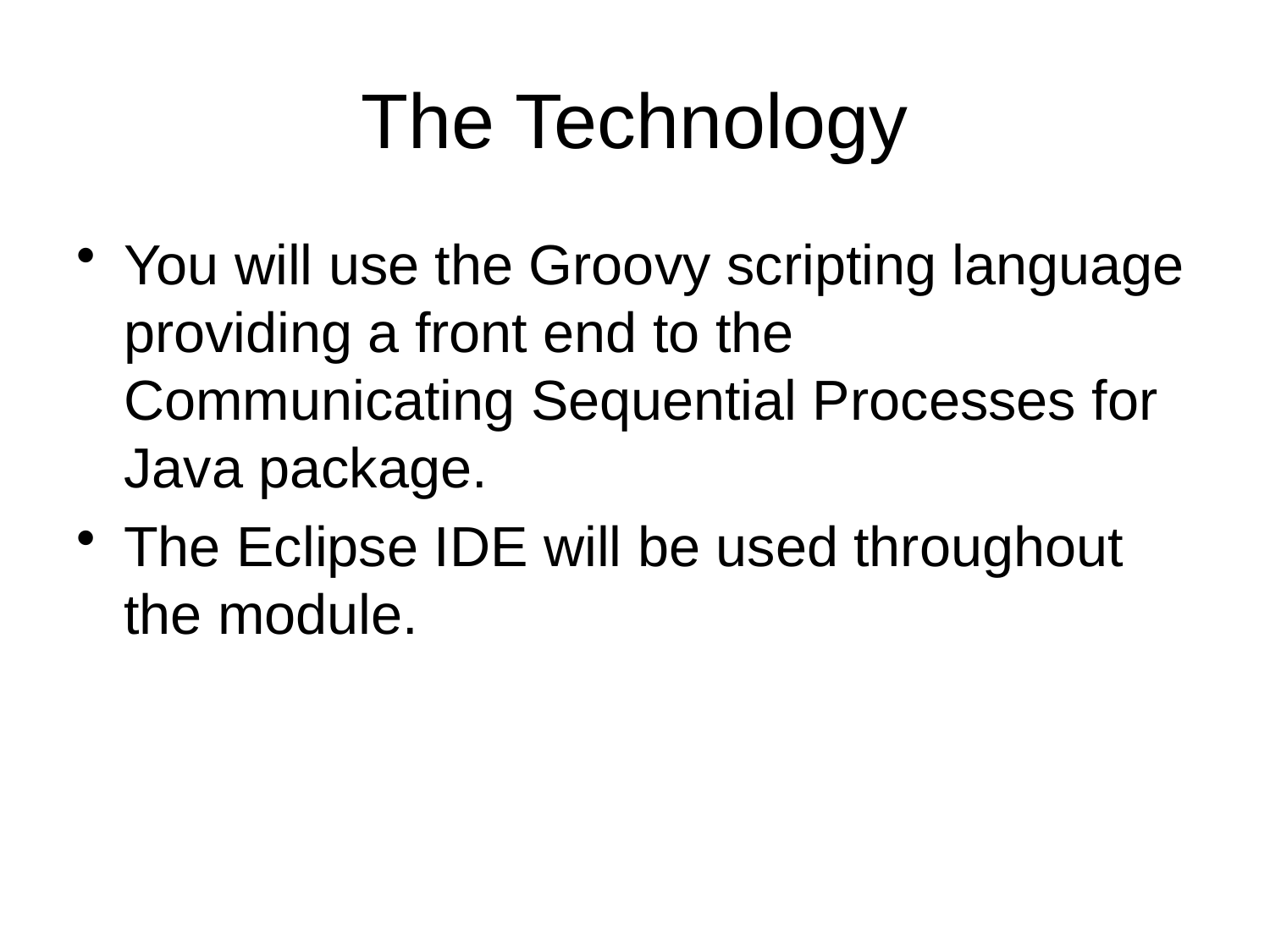

# The Technology
You will use the Groovy scripting language providing a front end to the Communicating Sequential Processes for Java package.
The Eclipse IDE will be used throughout the module.